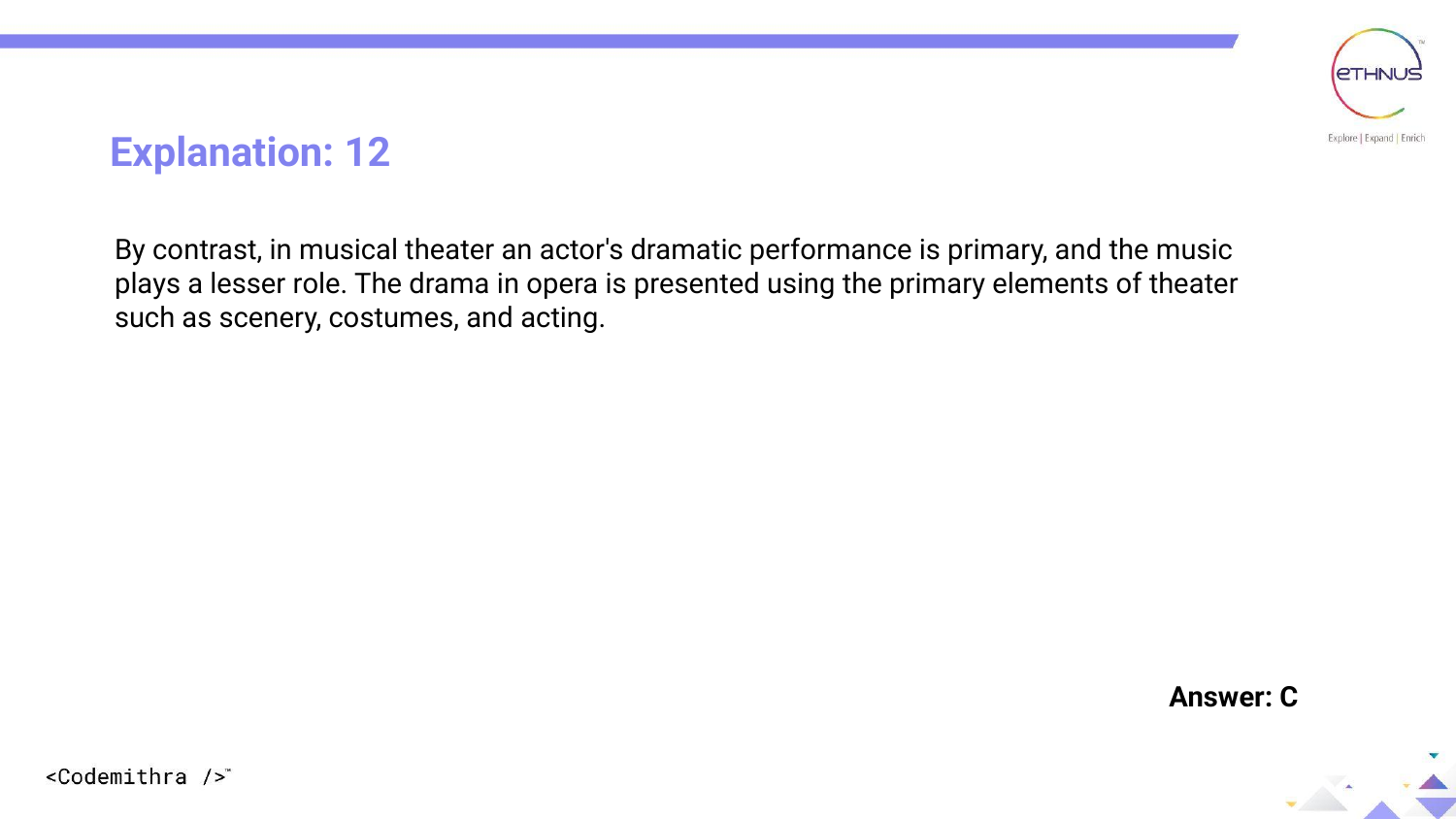

Explanation: 12
Explanation: 11
By contrast, in musical theater an actor's dramatic performance is primary, and the music plays a lesser role. The drama in opera is presented using the primary elements of theater such as scenery, costumes, and acting.
Answer: C